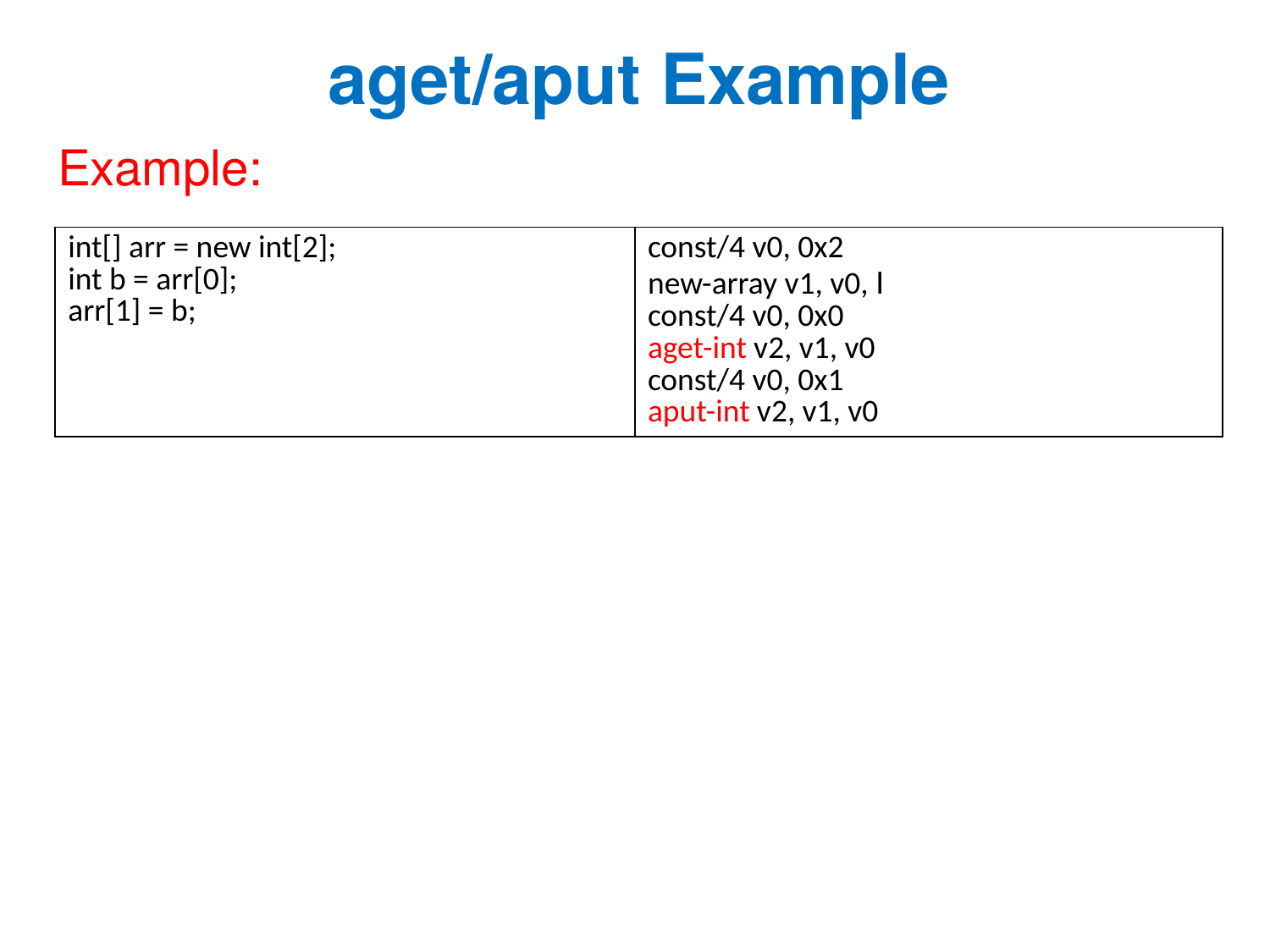

# aget/aput Example
Example:
| int[] arr = new int[2]; int b = arr[0]; arr[1] = b; | const/4 v0, 0x2 new-array v1, v0, I const/4 v0, 0x0 aget-int v2, v1, v0 const/4 v0, 0x1 aput-int v2, v1, v0 |
| --- | --- |